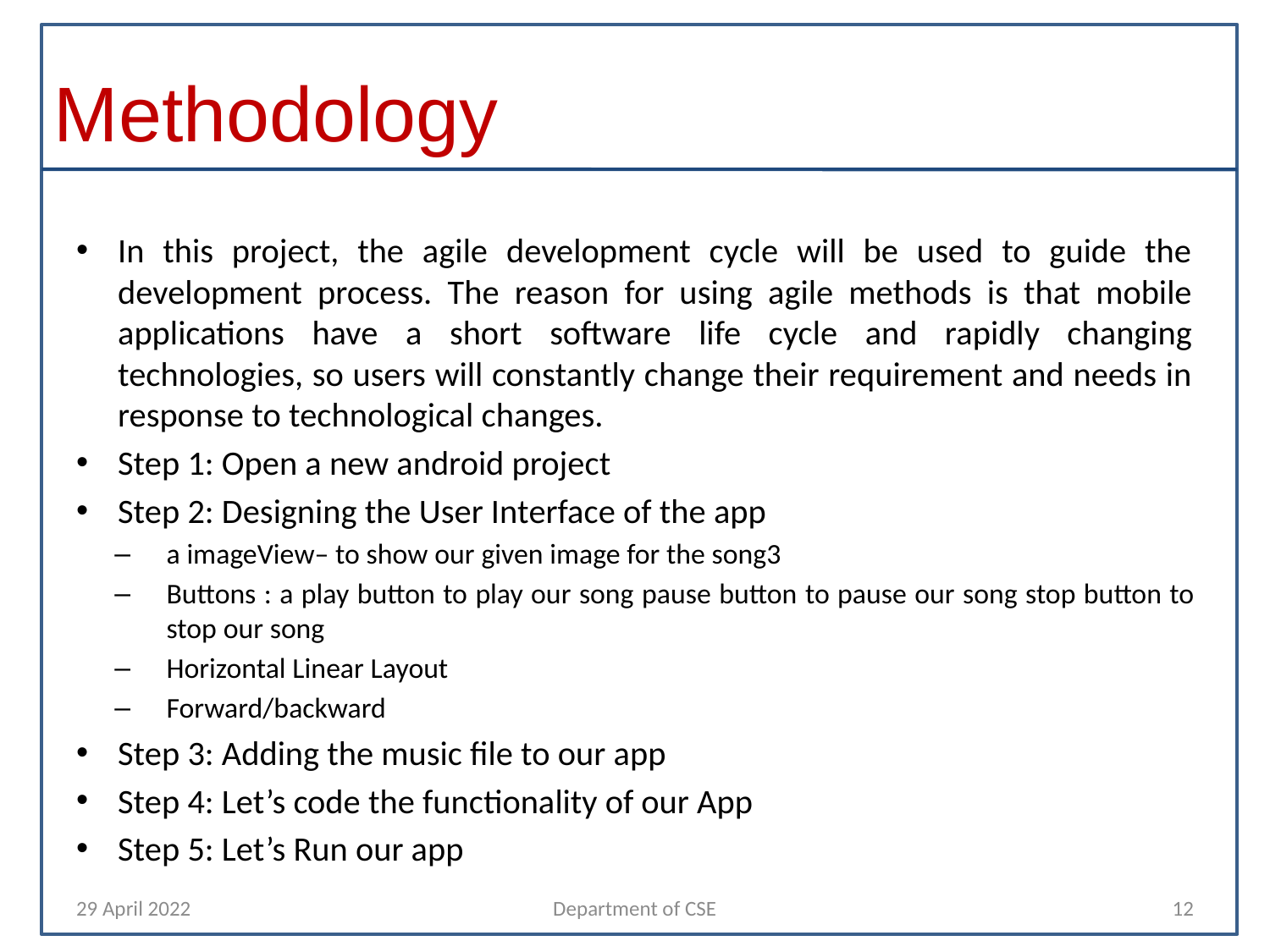

# Methodology
In this project, the agile development cycle will be used to guide the development process. The reason for using agile methods is that mobile applications have a short software life cycle and rapidly changing technologies, so users will constantly change their requirement and needs in response to technological changes.
Step 1: Open a new android project
Step 2: Designing the User Interface of the app
a imageView– to show our given image for the song3
Buttons : a play button to play our song pause button to pause our song stop button to stop our song
Horizontal Linear Layout
Forward/backward
Step 3: Adding the music file to our app
Step 4: Let’s code the functionality of our App
Step 5: Let’s Run our app
29 April 2022
Department of CSE
12